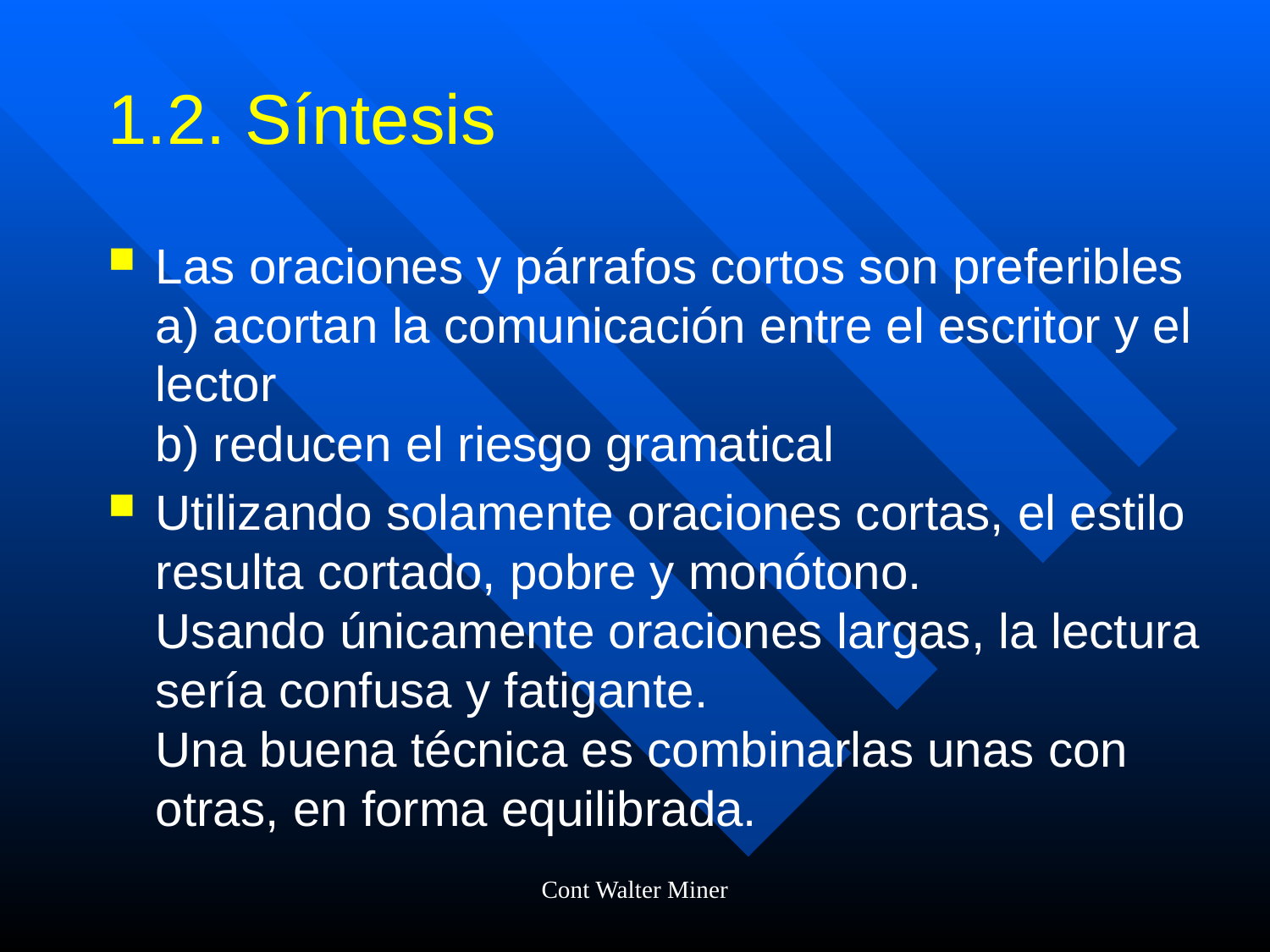

# 1.2. Síntesis
Las oraciones y párrafos cortos son preferibles a) acortan la comunicación entre el escritor y el lector
b) reducen el riesgo gramatical
Utilizando solamente oraciones cortas, el estilo resulta cortado, pobre y monótono.
Usando únicamente oraciones largas, la lectura sería confusa y fatigante.
Una buena técnica es combinarlas unas con otras, en forma equilibrada.
Cont Walter Miner